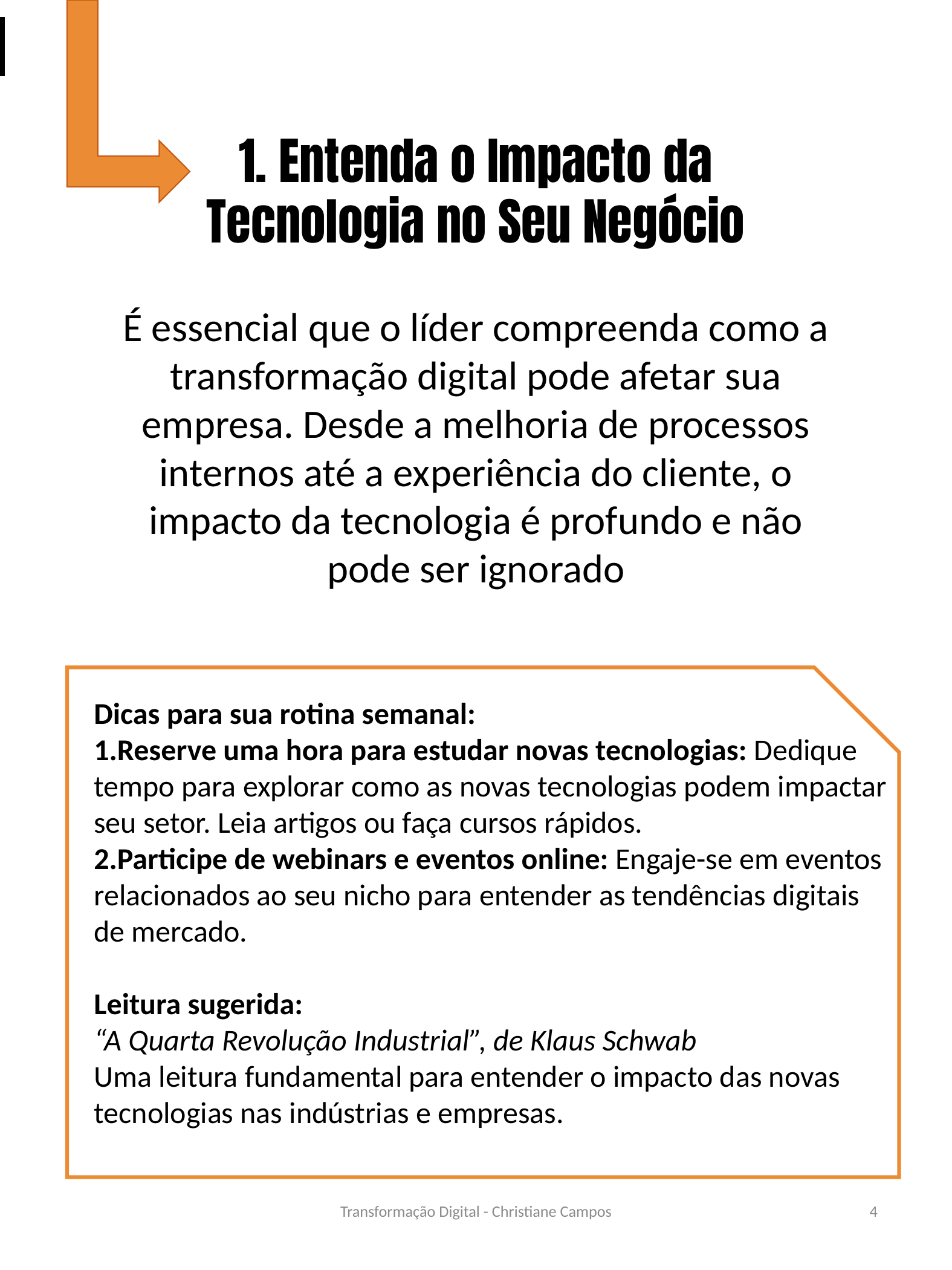

1. Entenda o Impacto da Tecnologia no Seu Negócio
É essencial que o líder compreenda como a transformação digital pode afetar sua empresa. Desde a melhoria de processos internos até a experiência do cliente, o impacto da tecnologia é profundo e não pode ser ignorado

Dicas para sua rotina semanal:
Reserve uma hora para estudar novas tecnologias: Dedique tempo para explorar como as novas tecnologias podem impactar seu setor. Leia artigos ou faça cursos rápidos.
Participe de webinars e eventos online: Engaje-se em eventos relacionados ao seu nicho para entender as tendências digitais de mercado.

Leitura sugerida:
“A Quarta Revolução Industrial”, de Klaus Schwab
Uma leitura fundamental para entender o impacto das novas tecnologias nas indústrias e empresas.

Transformação Digital - Christiane Campos
4